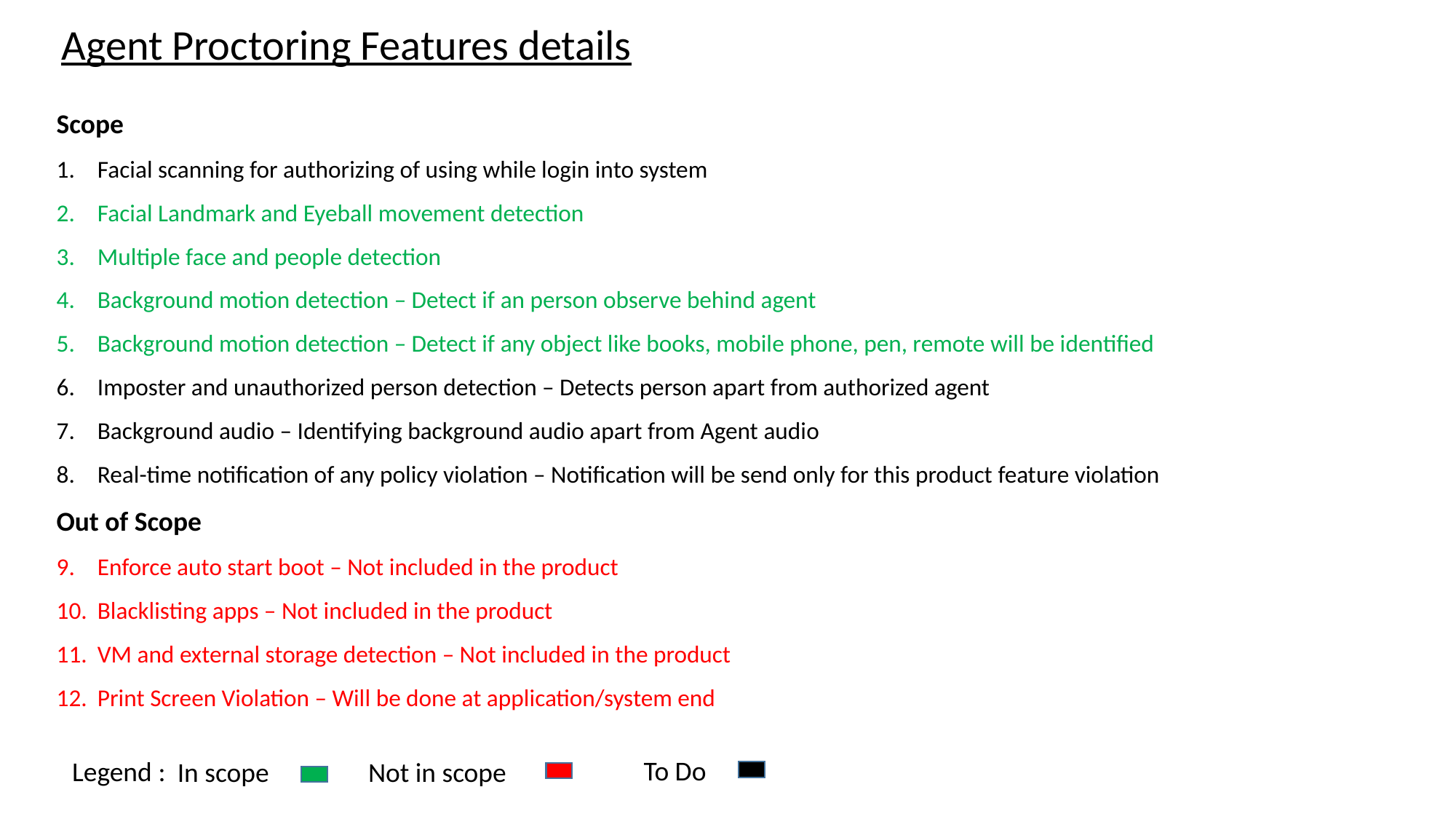

# Agent Proctoring Features details
Scope
Facial scanning for authorizing of using while login into system
Facial Landmark and Eyeball movement detection
Multiple face and people detection
Background motion detection – Detect if an person observe behind agent
Background motion detection – Detect if any object like books, mobile phone, pen, remote will be identified
Imposter and unauthorized person detection – Detects person apart from authorized agent
Background audio – Identifying background audio apart from Agent audio
Real-time notification of any policy violation – Notification will be send only for this product feature violation
Out of Scope
Enforce auto start boot – Not included in the product
Blacklisting apps – Not included in the product
VM and external storage detection – Not included in the product
Print Screen Violation – Will be done at application/system end
To Do
Legend :
In scope
Not in scope